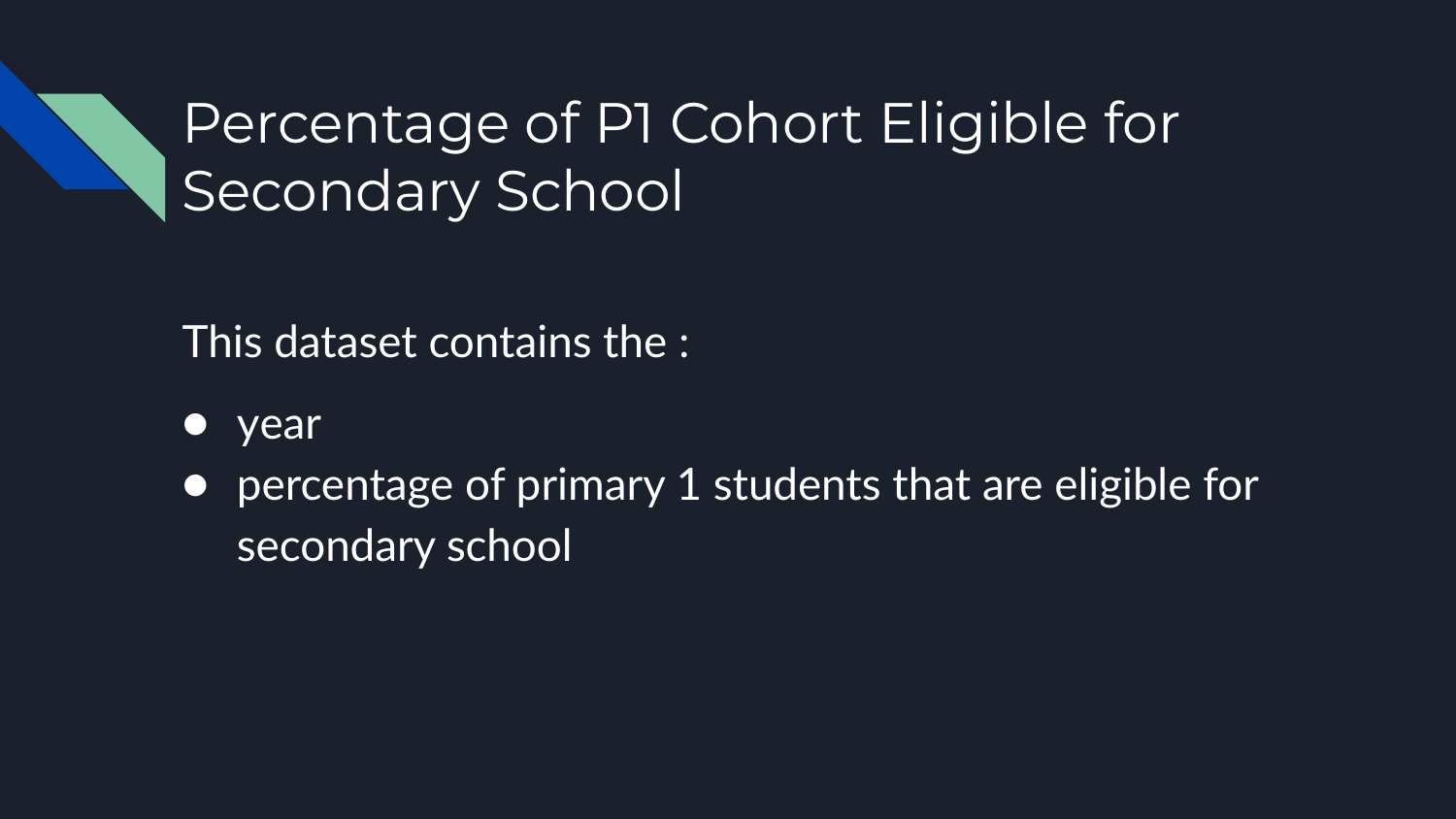

# Percentage of P1 Cohort Eligible for Secondary School
This dataset contains the :

year
percentage of primary 1 students that are eligible for secondary school